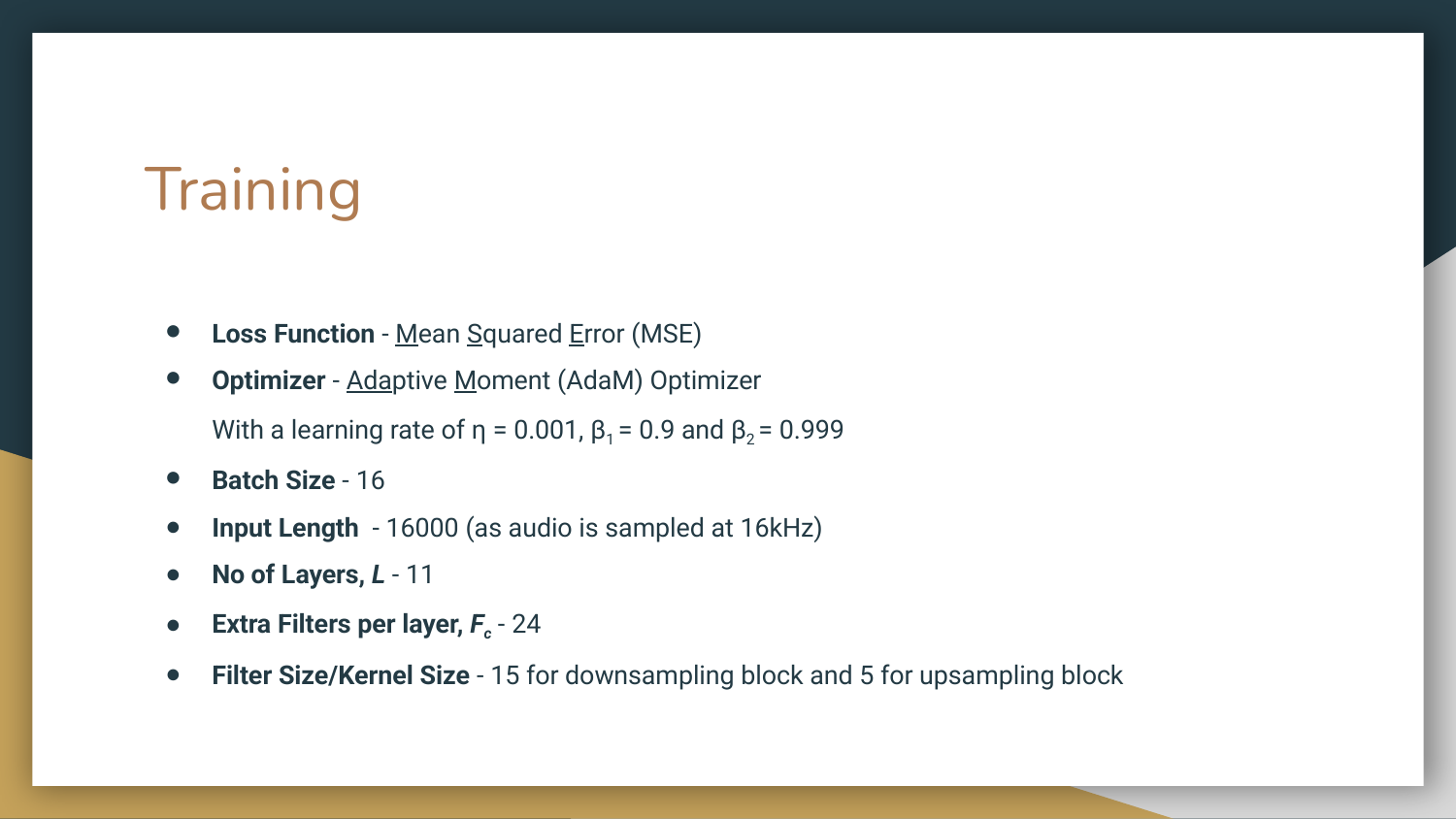

# Training
Loss Function - Mean Squared Error (MSE)
Optimizer - Adaptive Moment (AdaM) Optimizer
With a learning rate of η = 0.001, β1 = 0.9 and β2 = 0.999
Batch Size - 16
Input Length  - 16000 (as audio is sampled at 16kHz)
No of Layers, L - 11
Extra Filters per layer, Fc - 24
Filter Size/Kernel Size - 15 for downsampling block and 5 for upsampling block